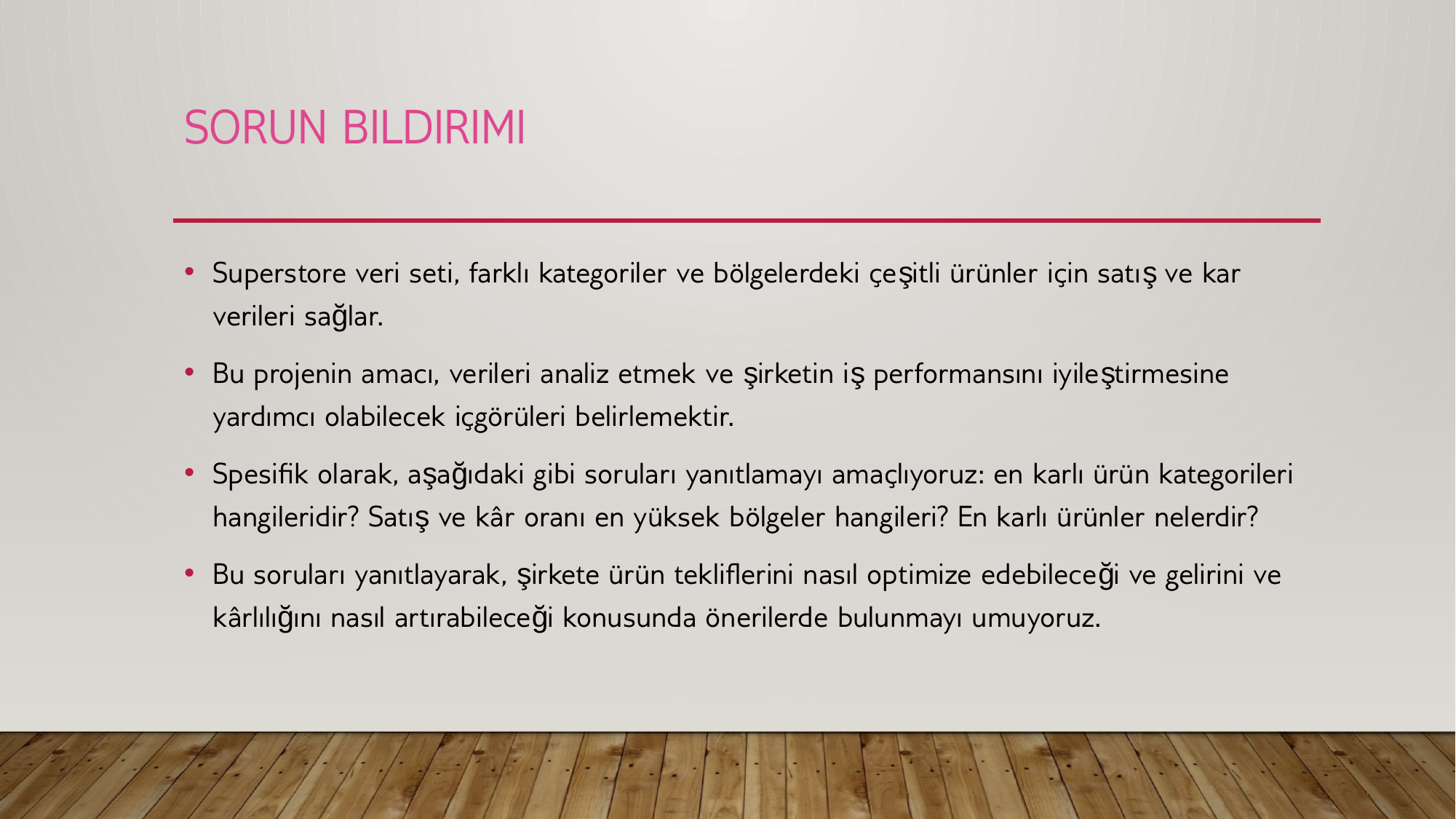

# Sorun bildirimi
Superstore veri seti, farklı kategoriler ve bölgelerdeki çeşitli ürünler için satış ve kar verileri sağlar.
Bu projenin amacı, verileri analiz etmek ve şirketin iş performansını iyileştirmesine yardımcı olabilecek içgörüleri belirlemektir.
Spesifik olarak, aşağıdaki gibi soruları yanıtlamayı amaçlıyoruz: en karlı ürün kategorileri hangileridir? Satış ve kâr oranı en yüksek bölgeler hangileri? En karlı ürünler nelerdir?
Bu soruları yanıtlayarak, şirkete ürün tekliflerini nasıl optimize edebileceği ve gelirini ve kârlılığını nasıl artırabileceği konusunda önerilerde bulunmayı umuyoruz.